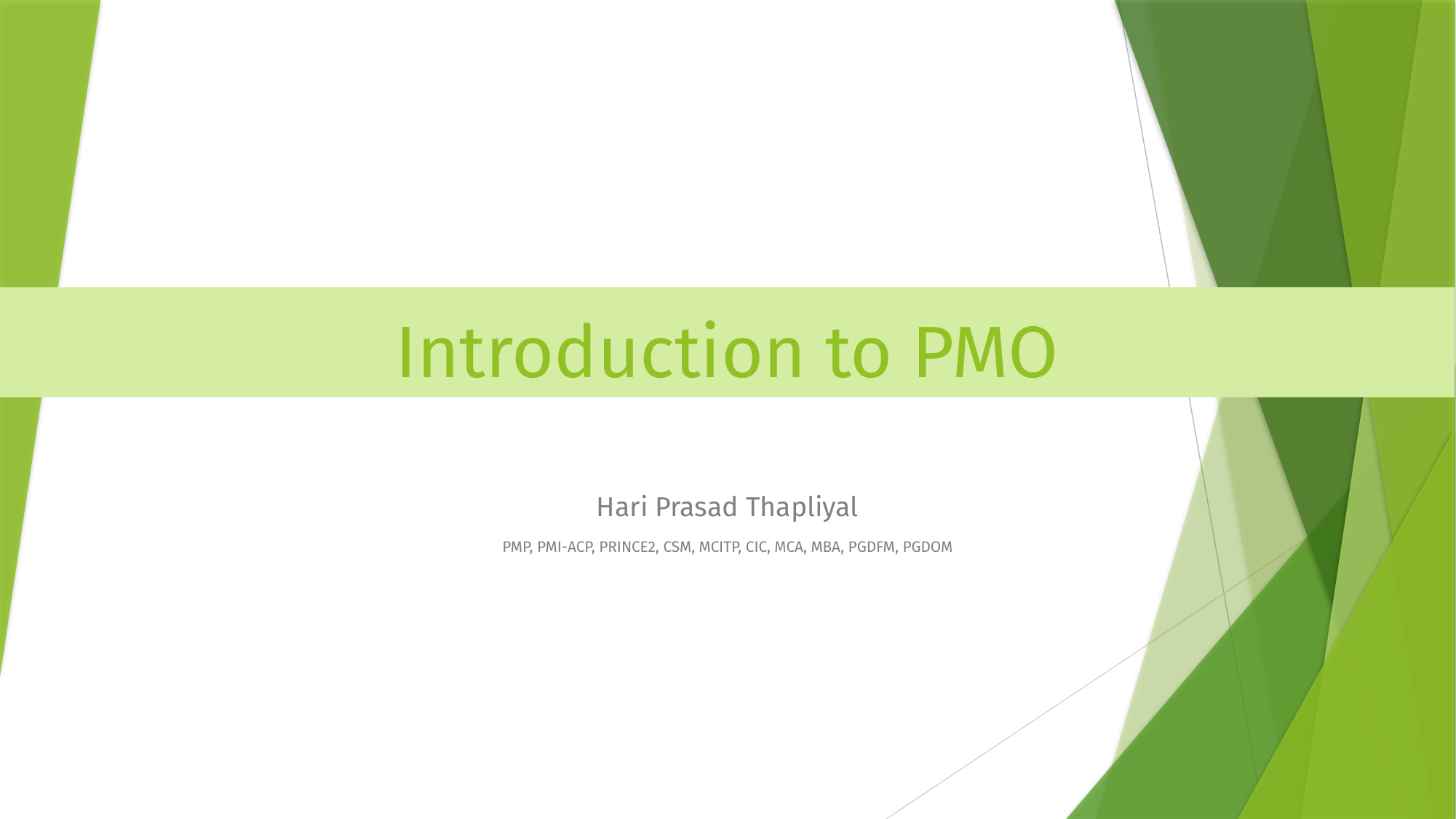

# Introduction to PMO
Hari Prasad Thapliyal
PMP, PMI-ACP, PRINCE2, CSM, MCITP, CIC, MCA, MBA, PGDFM, PGDOM